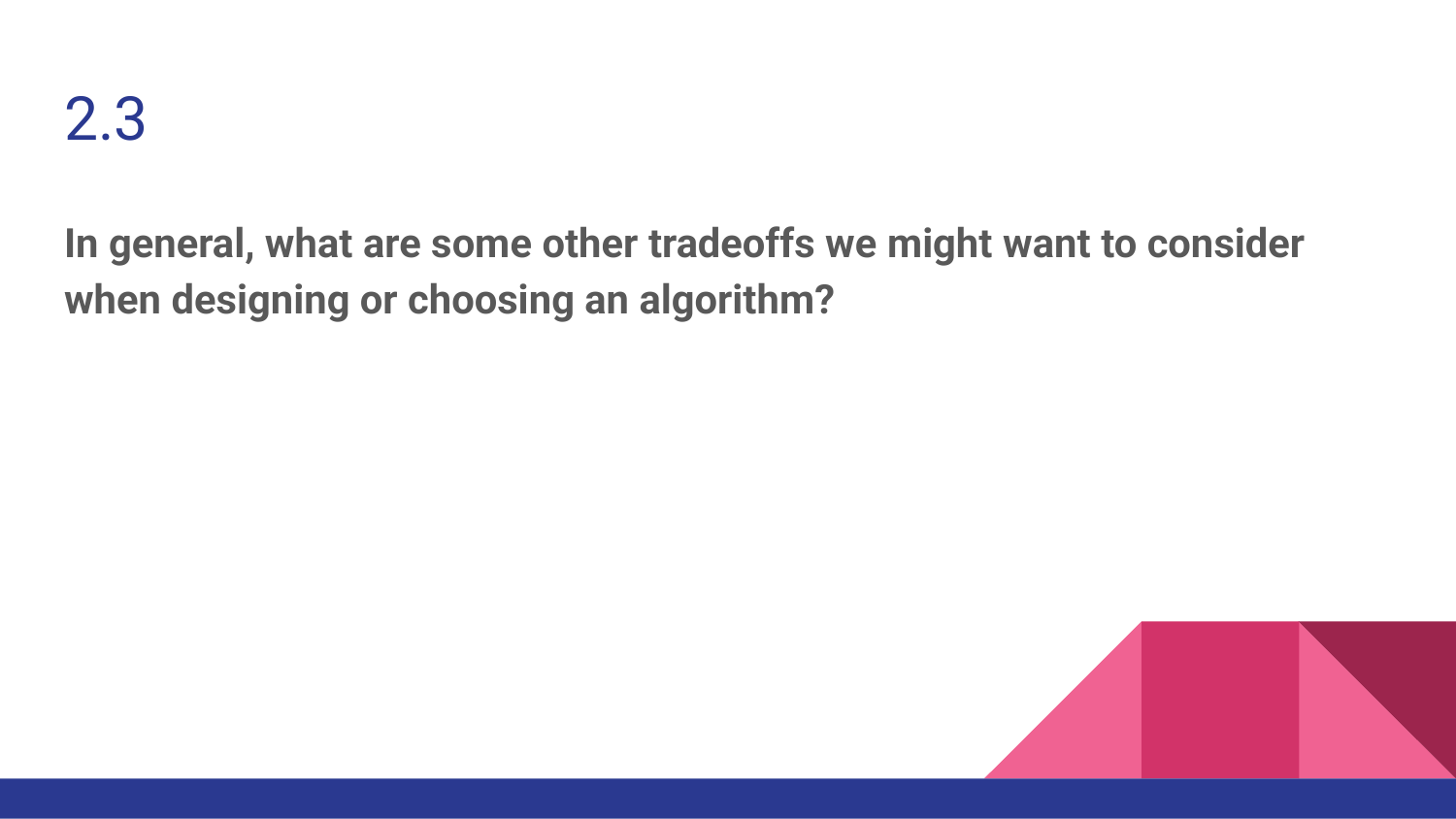

# 2.3
In general, what are some other tradeoffs we might want to consider when designing or choosing an algorithm?